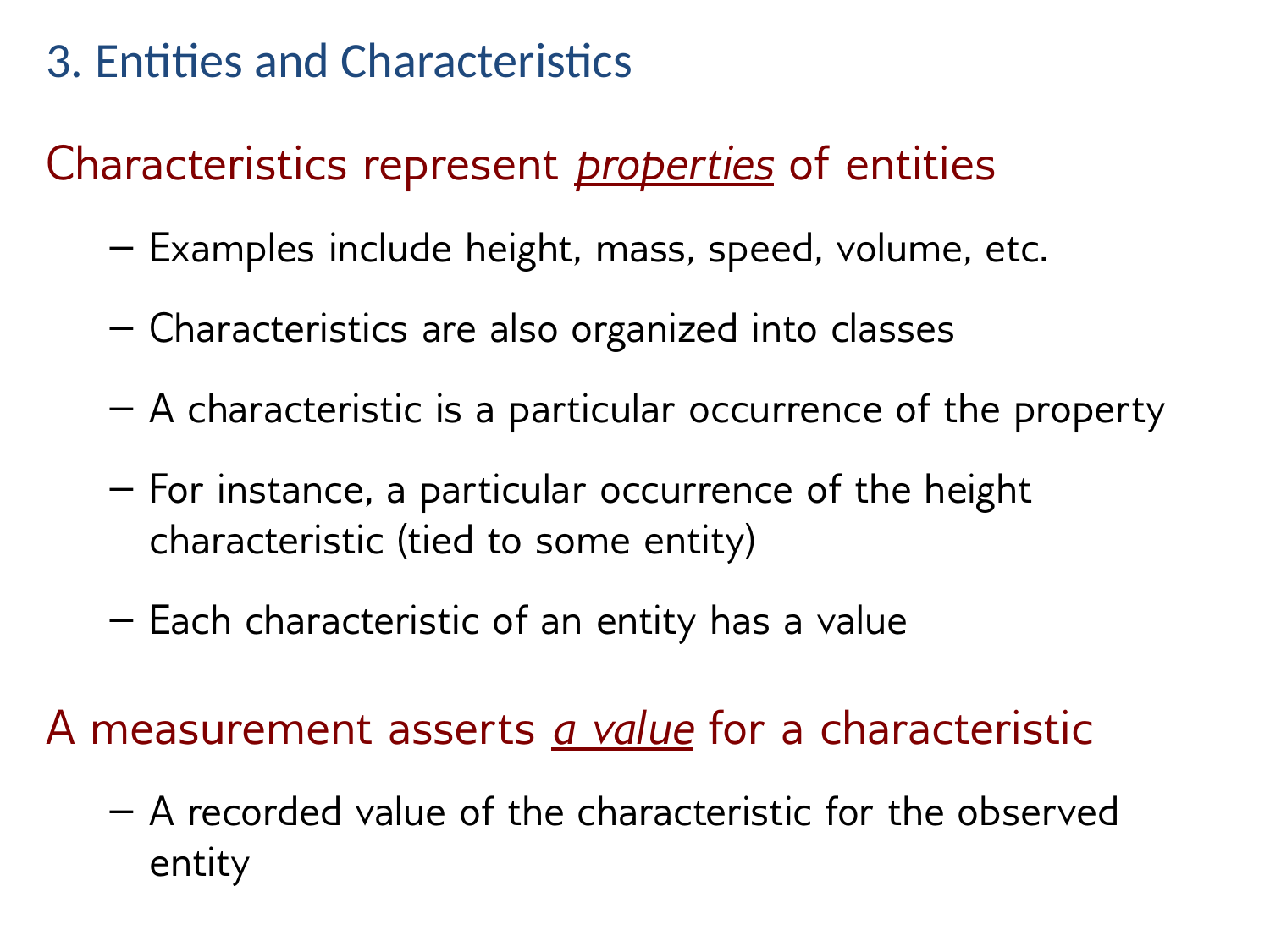

# 3. Entities and Characteristics
Characteristics represent properties of entities
Examples include height, mass, speed, volume, etc.
Characteristics are also organized into classes
A characteristic is a particular occurrence of the property
For instance, a particular occurrence of the height characteristic (tied to some entity)
Each characteristic of an entity has a value
A measurement asserts a value for a characteristic
A recorded value of the characteristic for the observed entity